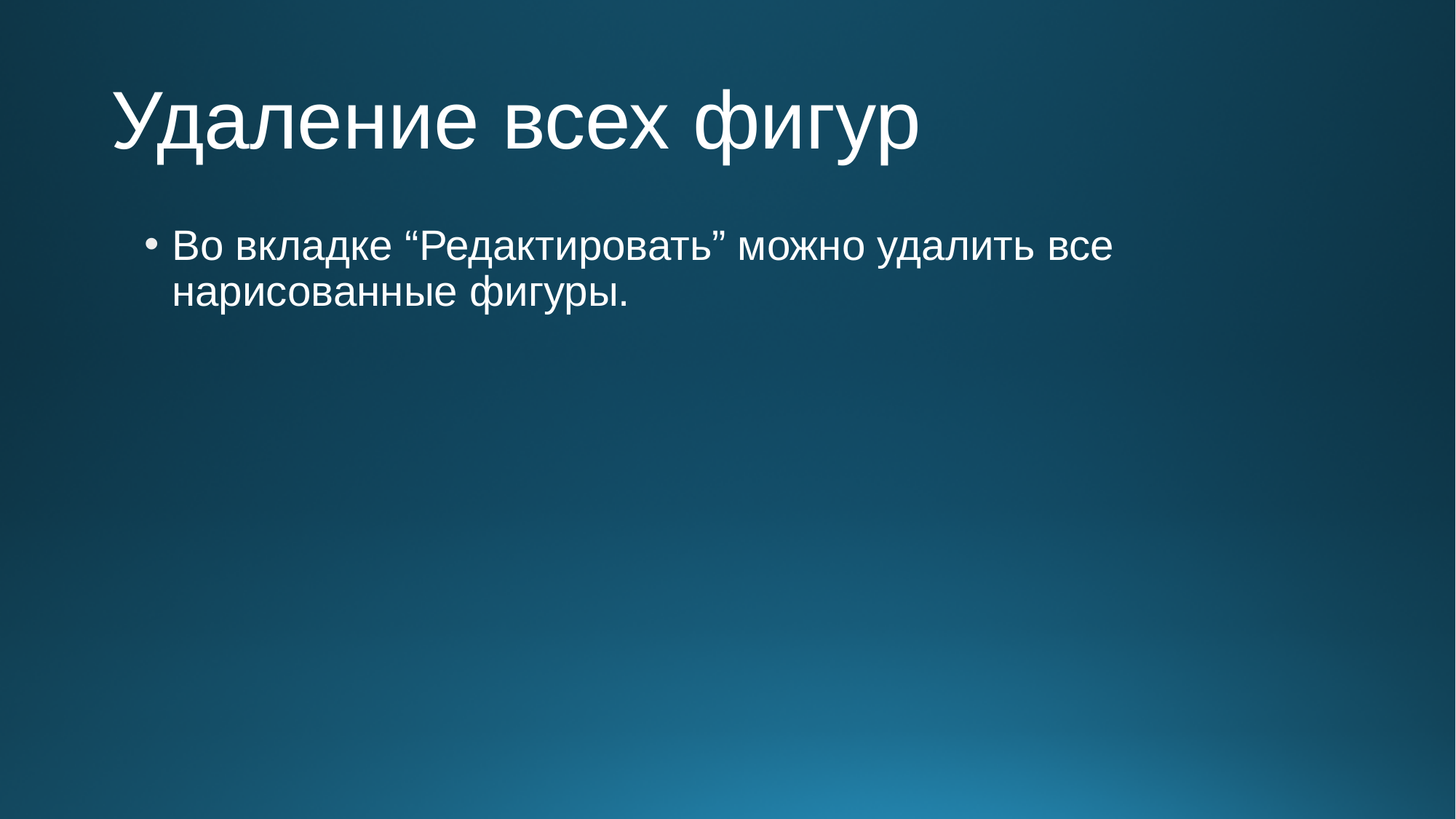

# Удаление всех фигур
Во вкладке “Редактировать” можно удалить все нарисованные фигуры.